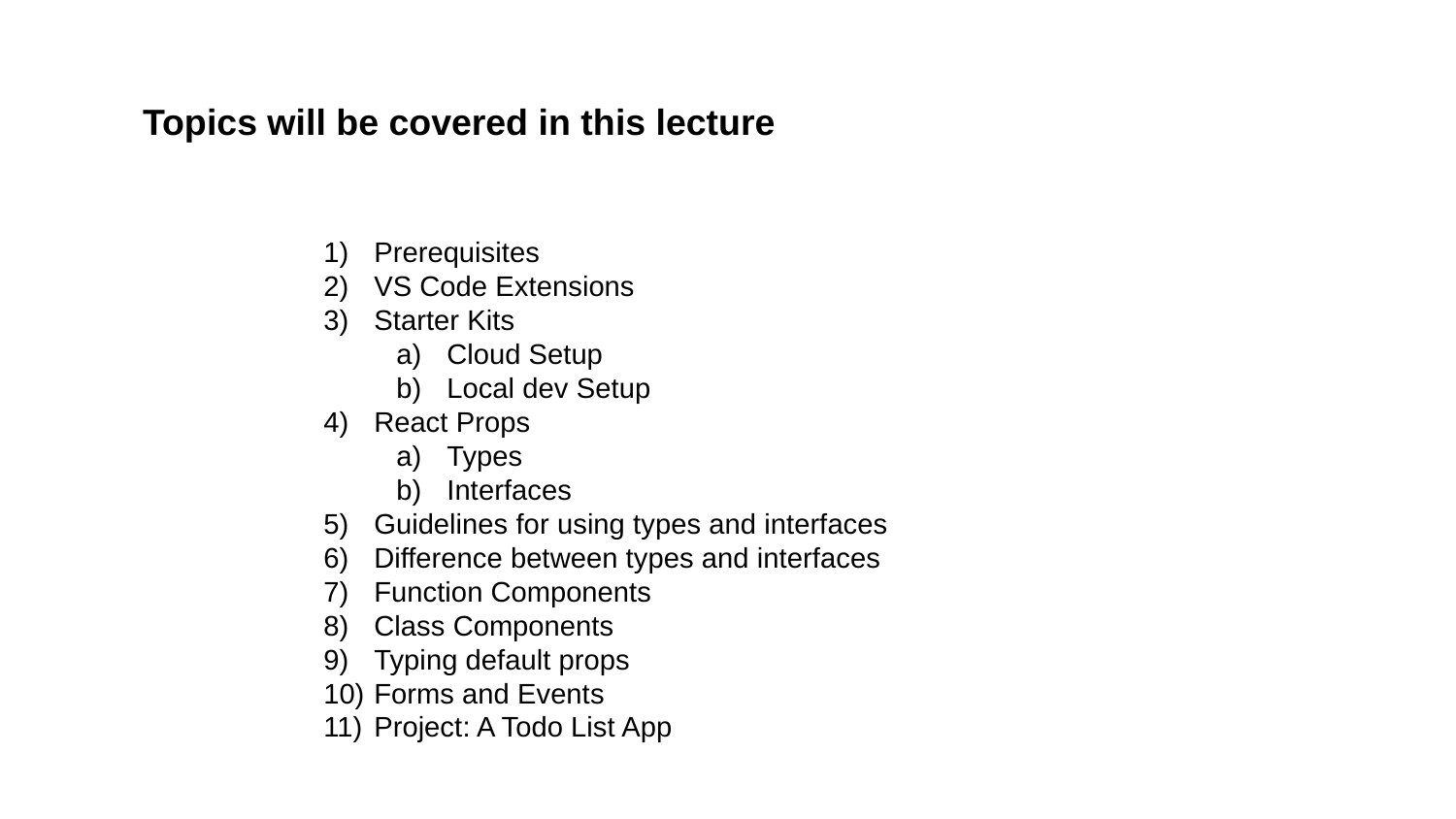

Topics will be covered in this lecture
Prerequisites
VS Code Extensions
Starter Kits
Cloud Setup
Local dev Setup
React Props
Types
Interfaces
Guidelines for using types and interfaces
Difference between types and interfaces
Function Components
Class Components
Typing default props
Forms and Events
Project: A Todo List App